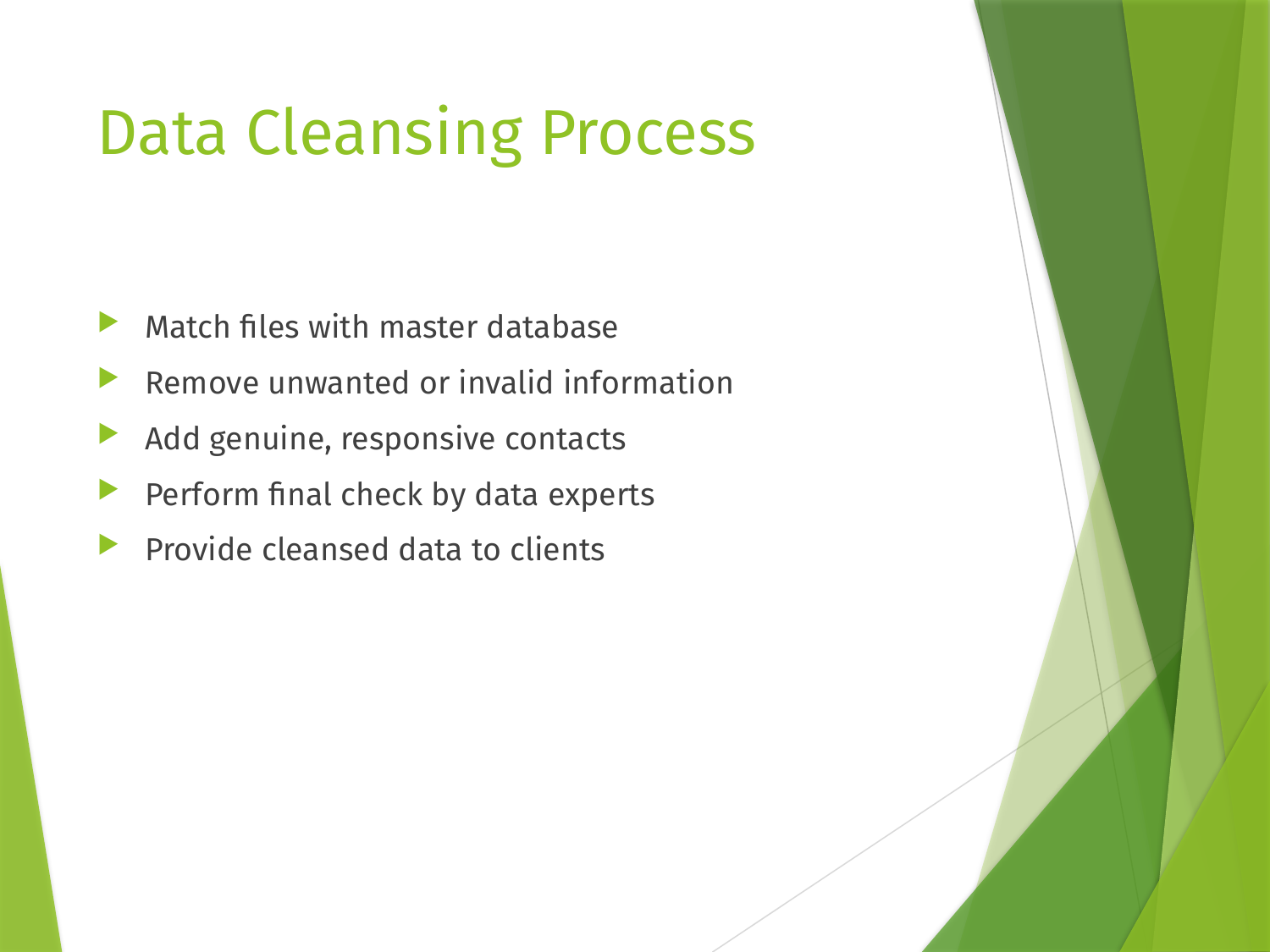

# Data Cleansing Process
Match files with master database
Remove unwanted or invalid information
Add genuine, responsive contacts
Perform final check by data experts
Provide cleansed data to clients